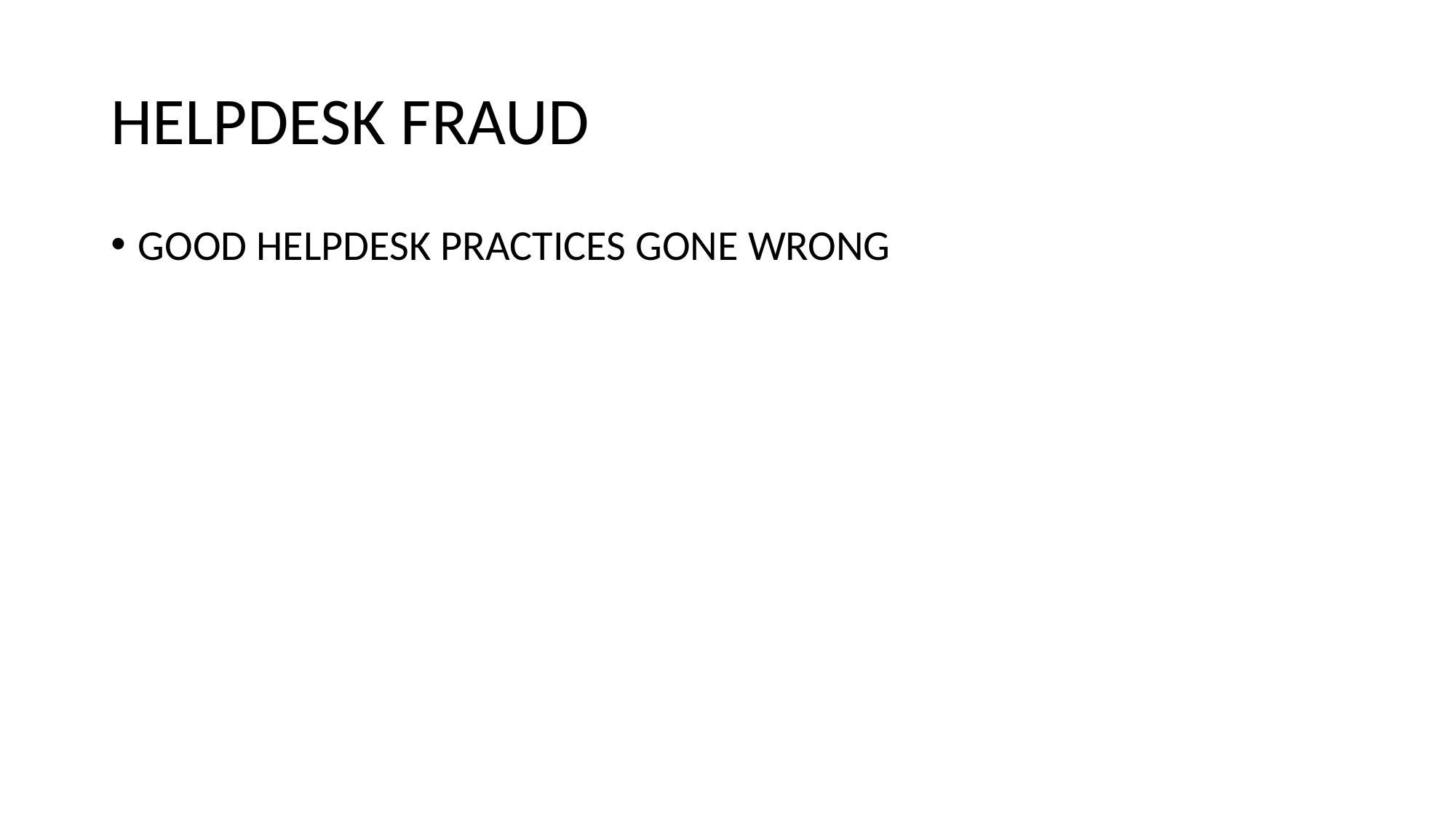

# HELPDESK FRAUD
GOOD HELPDESK PRACTICES GONE WRONG